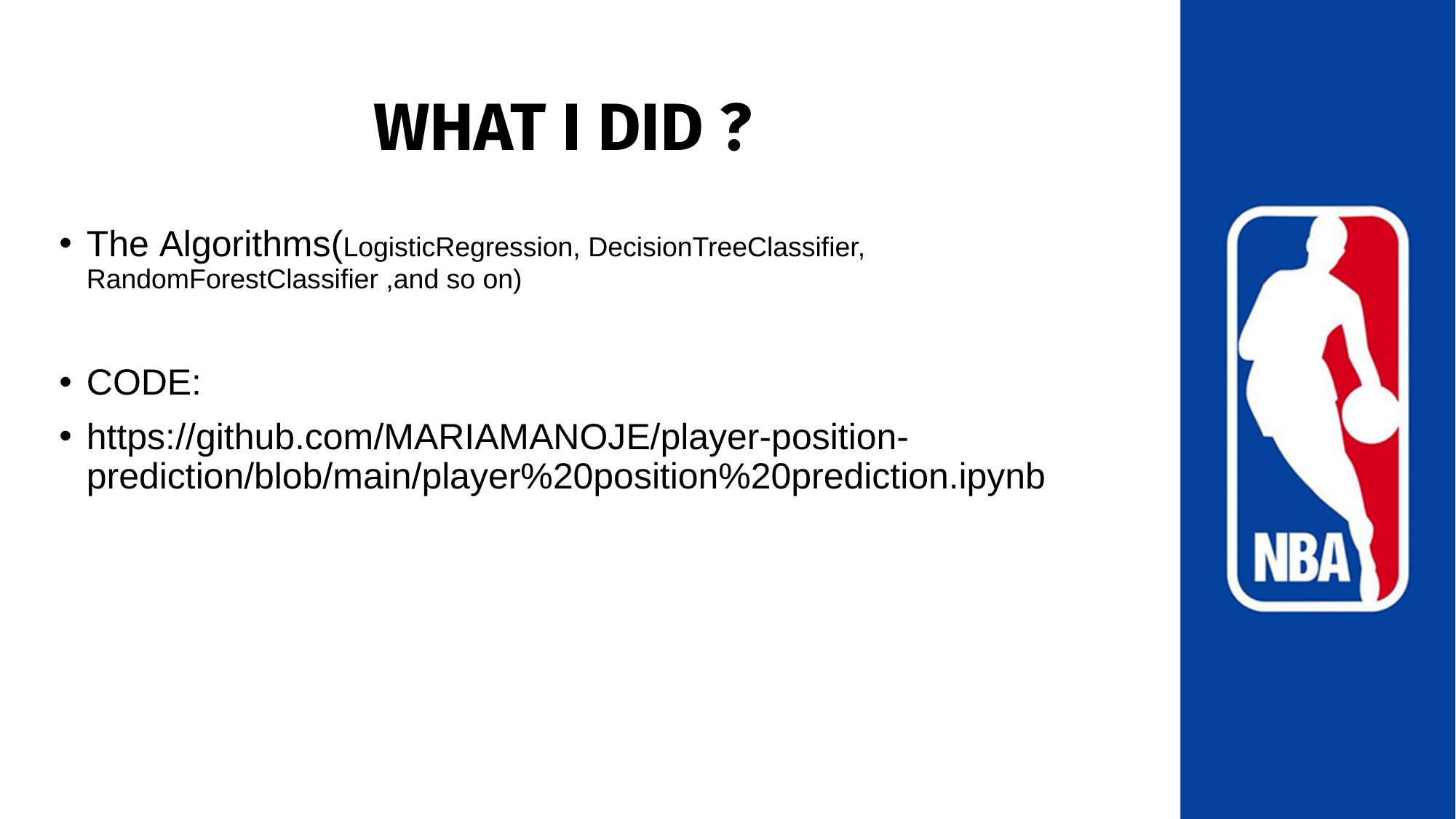

# WHAT I DID ?
The Algorithms(LogisticRegression, DecisionTreeClassifier, RandomForestClassifier ,and so on)

CODE:
https://github.com/MARIAMANOJE/player-position-prediction/blob/main/player%20position%20prediction.ipynb